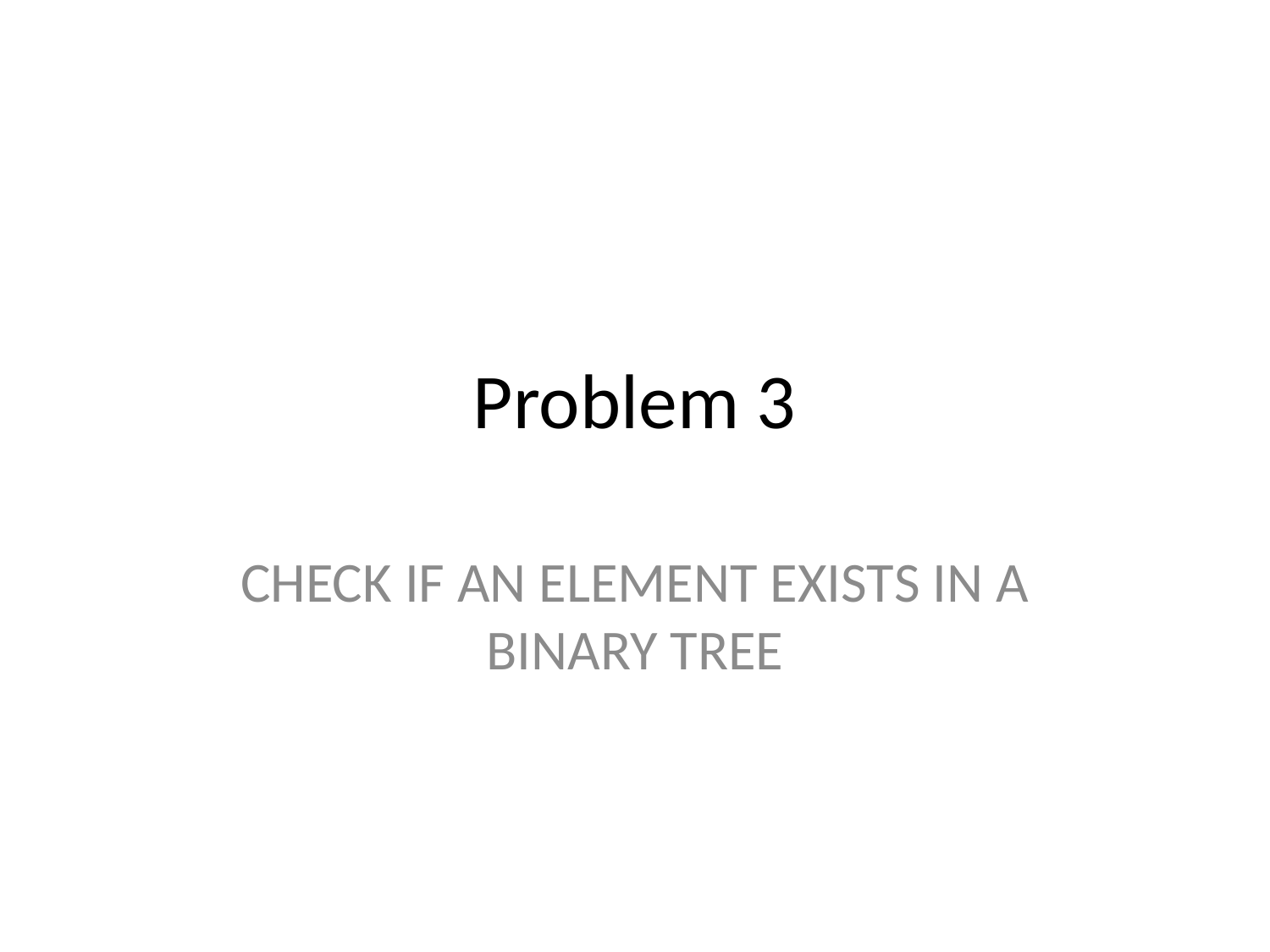

# Problem 3
CHECK IF AN ELEMENT EXISTS IN A BINARY TREE